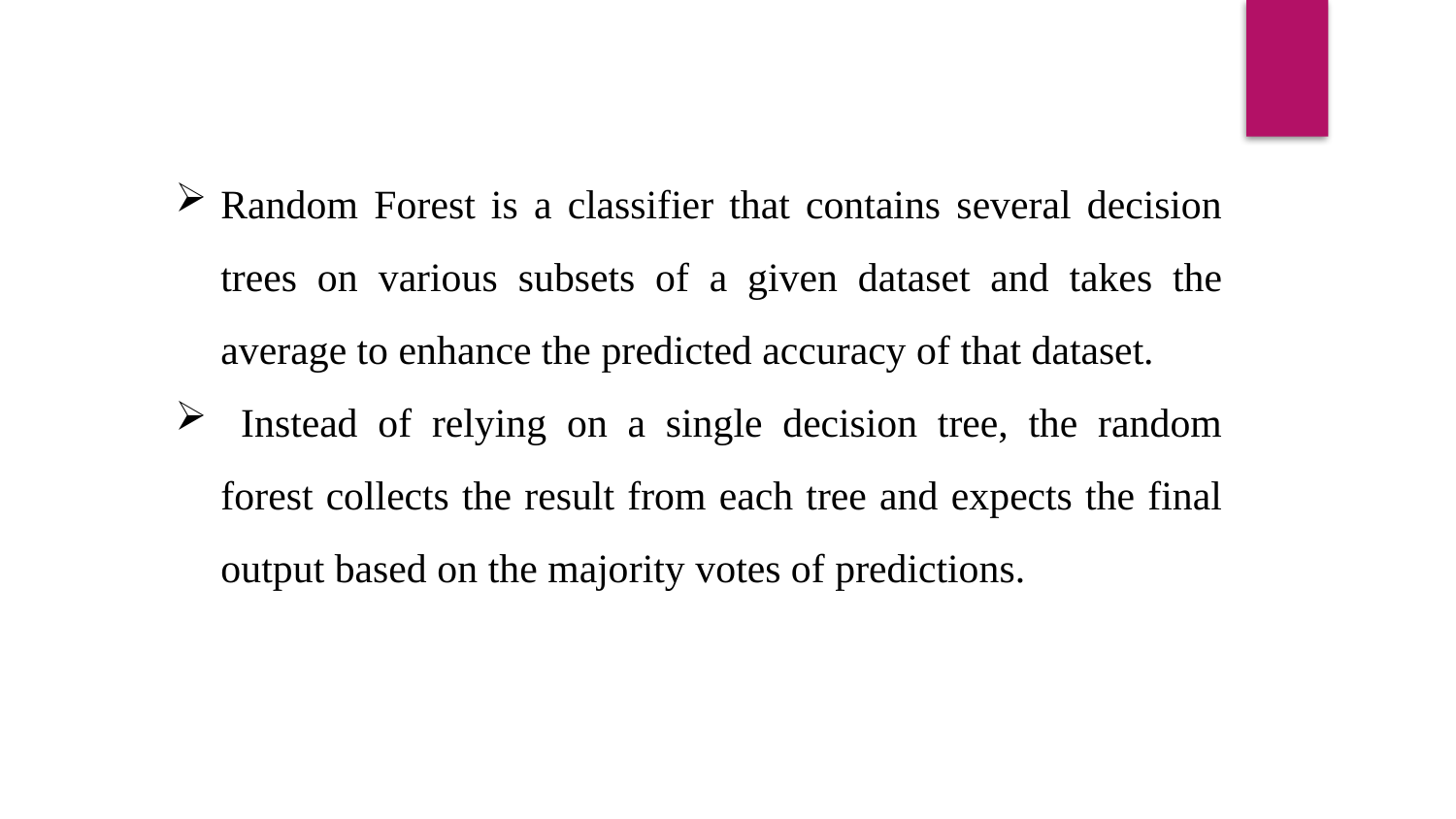

Random Forest is a classifier that contains several decision trees on various subsets of a given dataset and takes the average to enhance the predicted accuracy of that dataset.
 Instead of relying on a single decision tree, the random forest collects the result from each tree and expects the final output based on the majority votes of predictions.